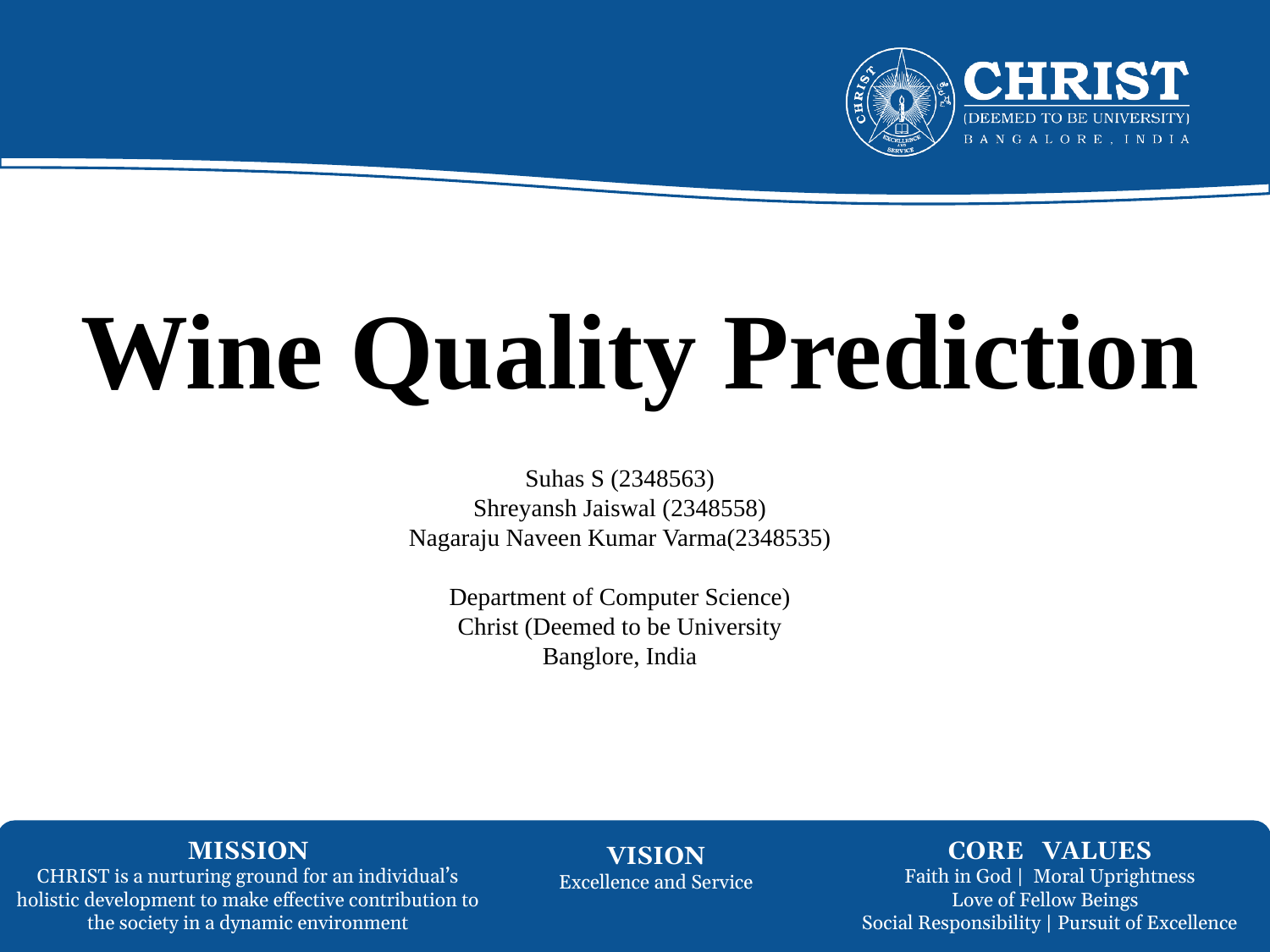

# Wine Quality Prediction
Suhas S (2348563)
Shreyansh Jaiswal (2348558)
Nagaraju Naveen Kumar Varma(2348535)
Department of Computer Science)
Christ (Deemed to be University
Banglore, India